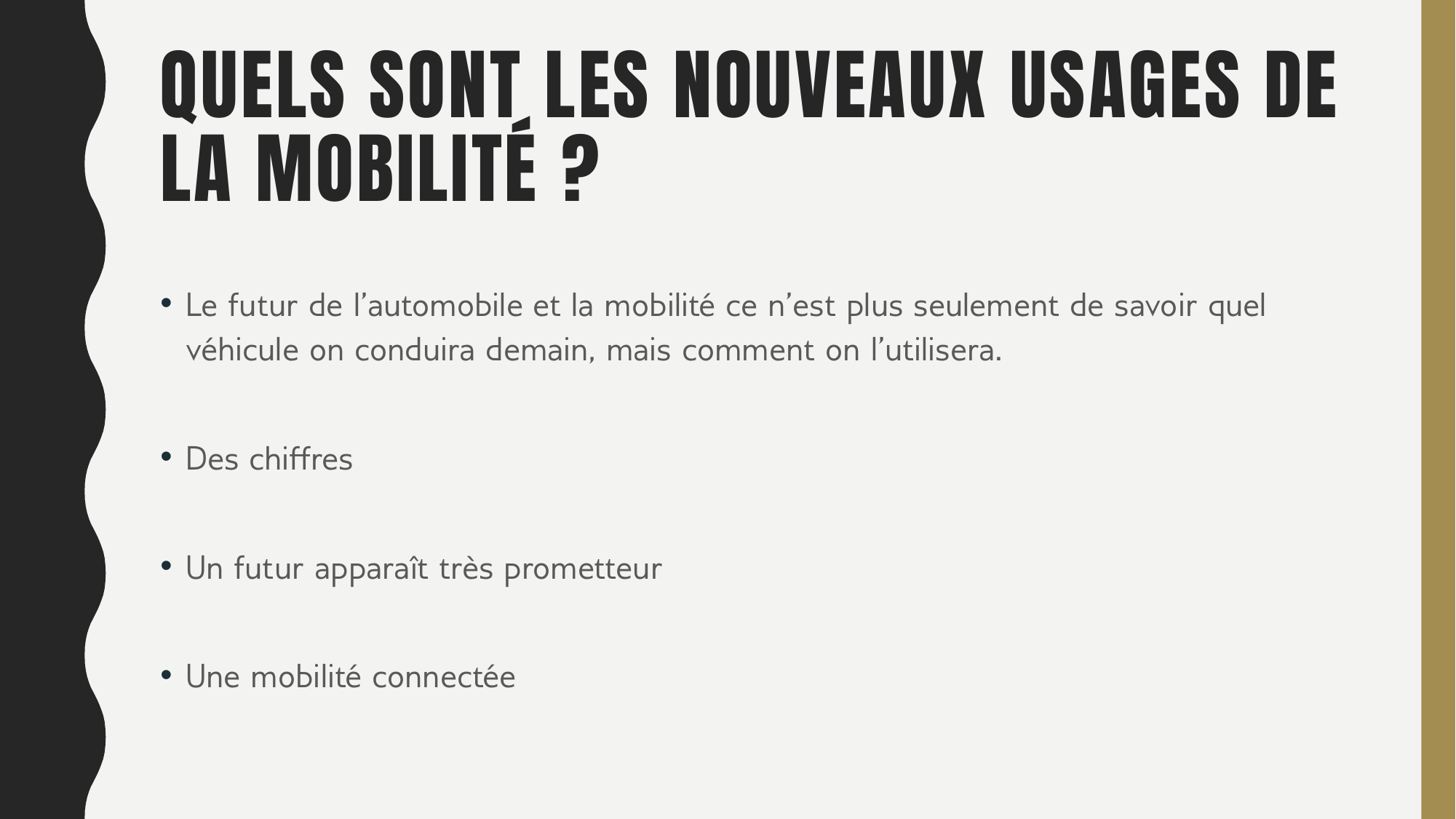

# Quels sont les nouveaux usages de la mobilité ?
Le futur de l’automobile et la mobilité ce n’est plus seulement de savoir quel véhicule on conduira demain, mais comment on l’utilisera.

Des chiffres

Un futur apparaît très prometteur

Une mobilité connectée